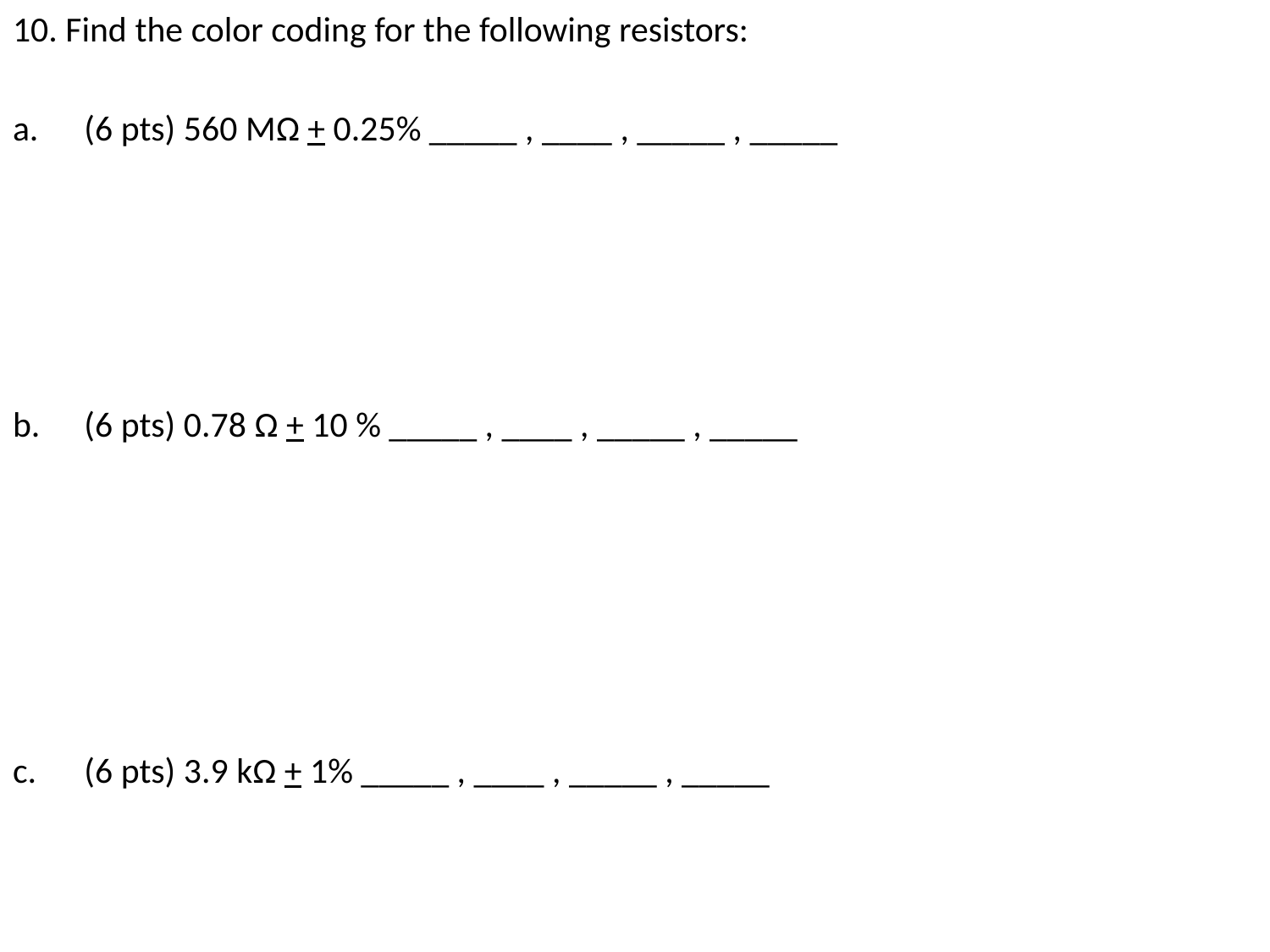

10. Find the color coding for the following resistors:

(6 pts) 560 MΩ + 0.25% _____ , ____ , _____ , _____

(6 pts) 0.78 Ω + 10 % _____ , ____ , _____ , _____

(6 pts) 3.9 kΩ + 1% _____ , ____ , _____ , _____